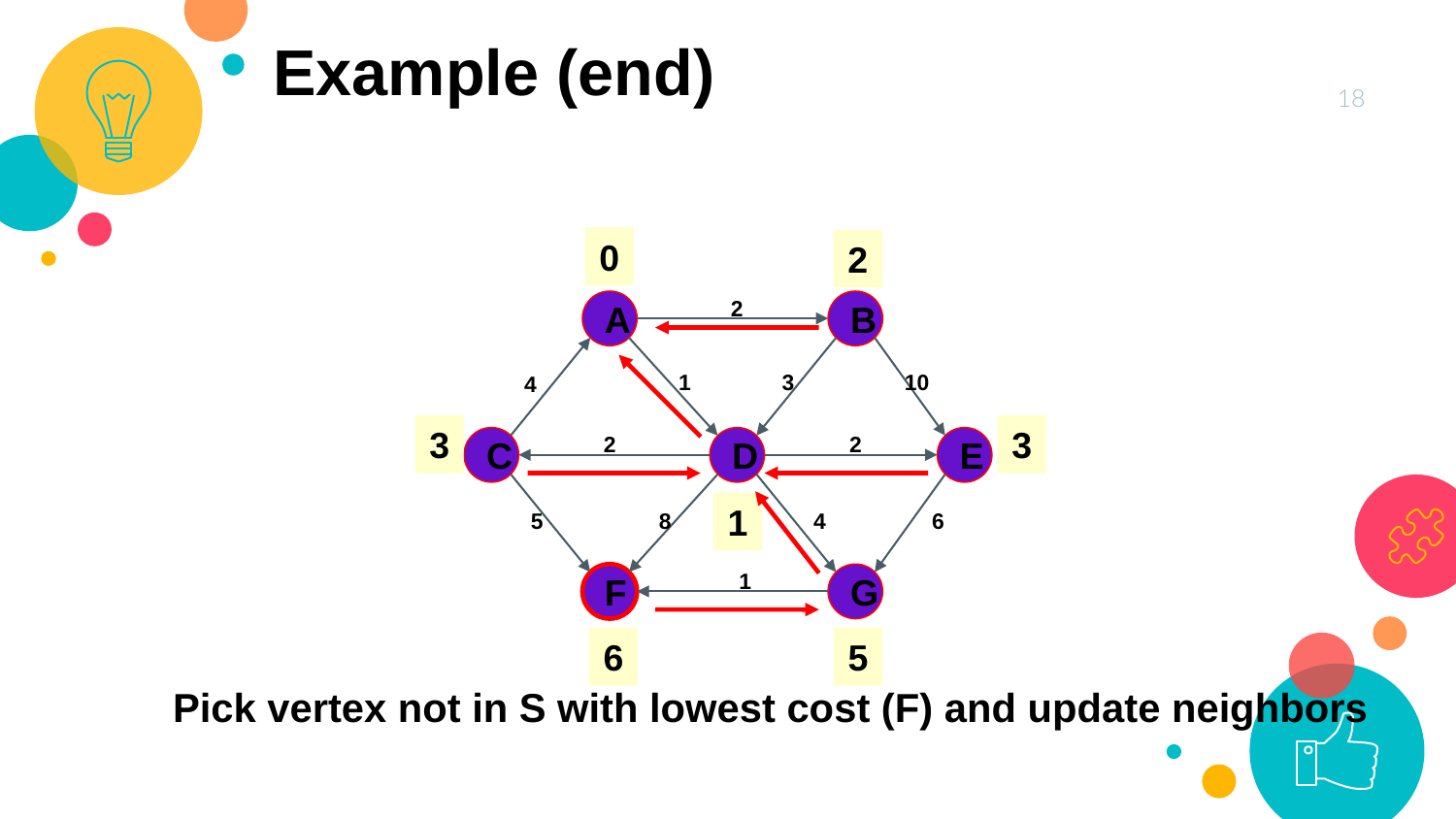

Example (end)
18
0
2
2
A
B

1
3
10
4
3
3
2
2
C
D
E

1
5
8
4
6
1
F
G

6
5
Pick vertex not in S with lowest cost (F) and update neighbors